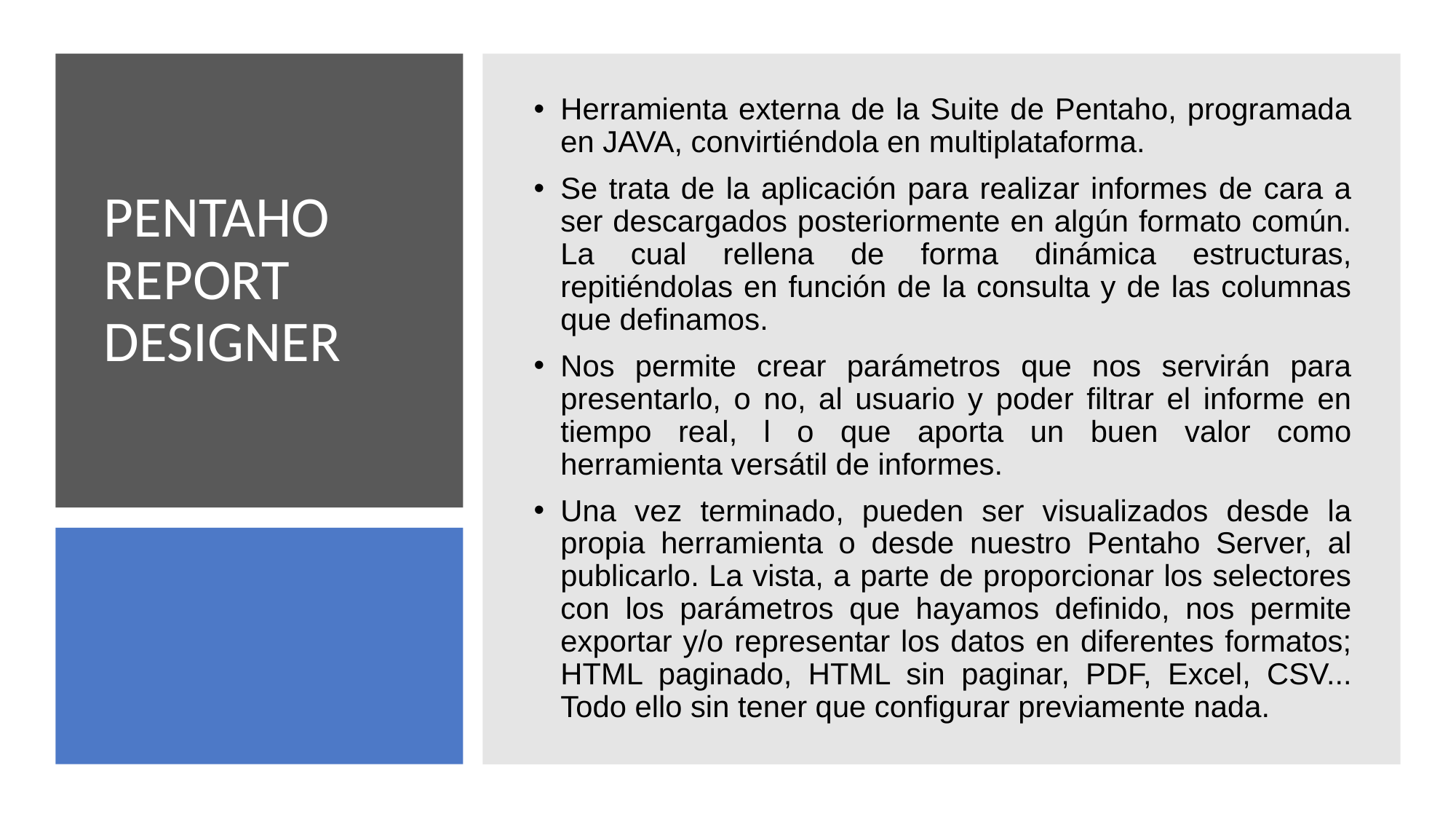

Herramienta externa de la Suite de Pentaho, programada en JAVA, convirtiéndola en multiplataforma.
Se trata de la aplicación para realizar informes de cara a ser descargados posteriormente en algún formato común. La cual rellena de forma dinámica estructuras, repitiéndolas en función de la consulta y de las columnas que definamos.
Nos permite crear parámetros que nos servirán para presentarlo, o no, al usuario y poder filtrar el informe en tiempo real, l o que aporta un buen valor como herramienta versátil de informes.
Una vez terminado, pueden ser visualizados desde la propia herramienta o desde nuestro Pentaho Server, al publicarlo. La vista, a parte de proporcionar los selectores con los parámetros que hayamos definido, nos permite exportar y/o representar los datos en diferentes formatos; HTML paginado, HTML sin paginar, PDF, Excel, CSV... Todo ello sin tener que configurar previamente nada.
# PENTAHO REPORT DESIGNER